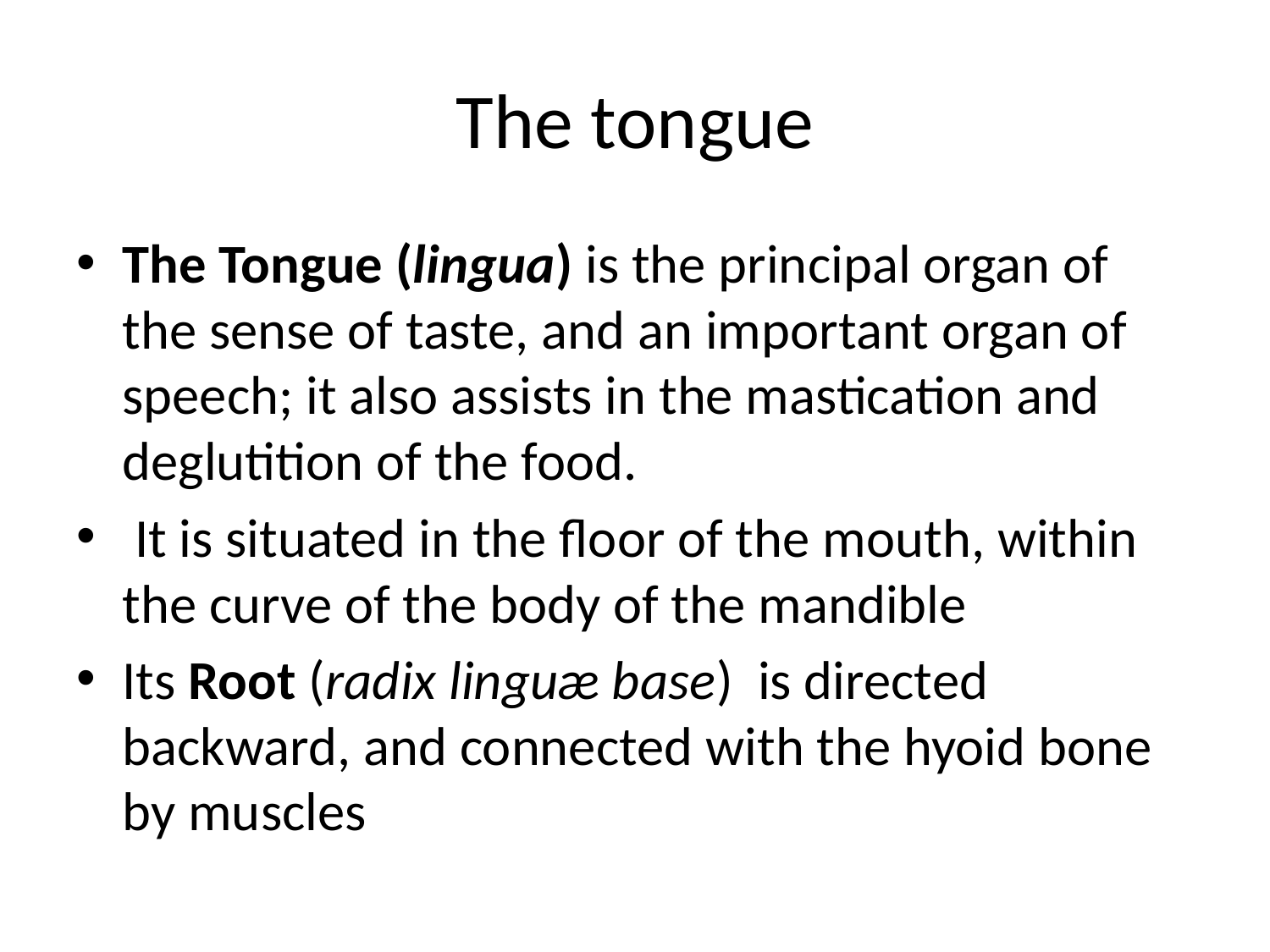

# The tongue
The Tongue (lingua) is the principal organ of the sense of taste, and an important organ of speech; it also assists in the mastication and deglutition of the food.
 It is situated in the floor of the mouth, within the curve of the body of the mandible
Its Root (radix linguæ base)  is directed backward, and connected with the hyoid bone by muscles